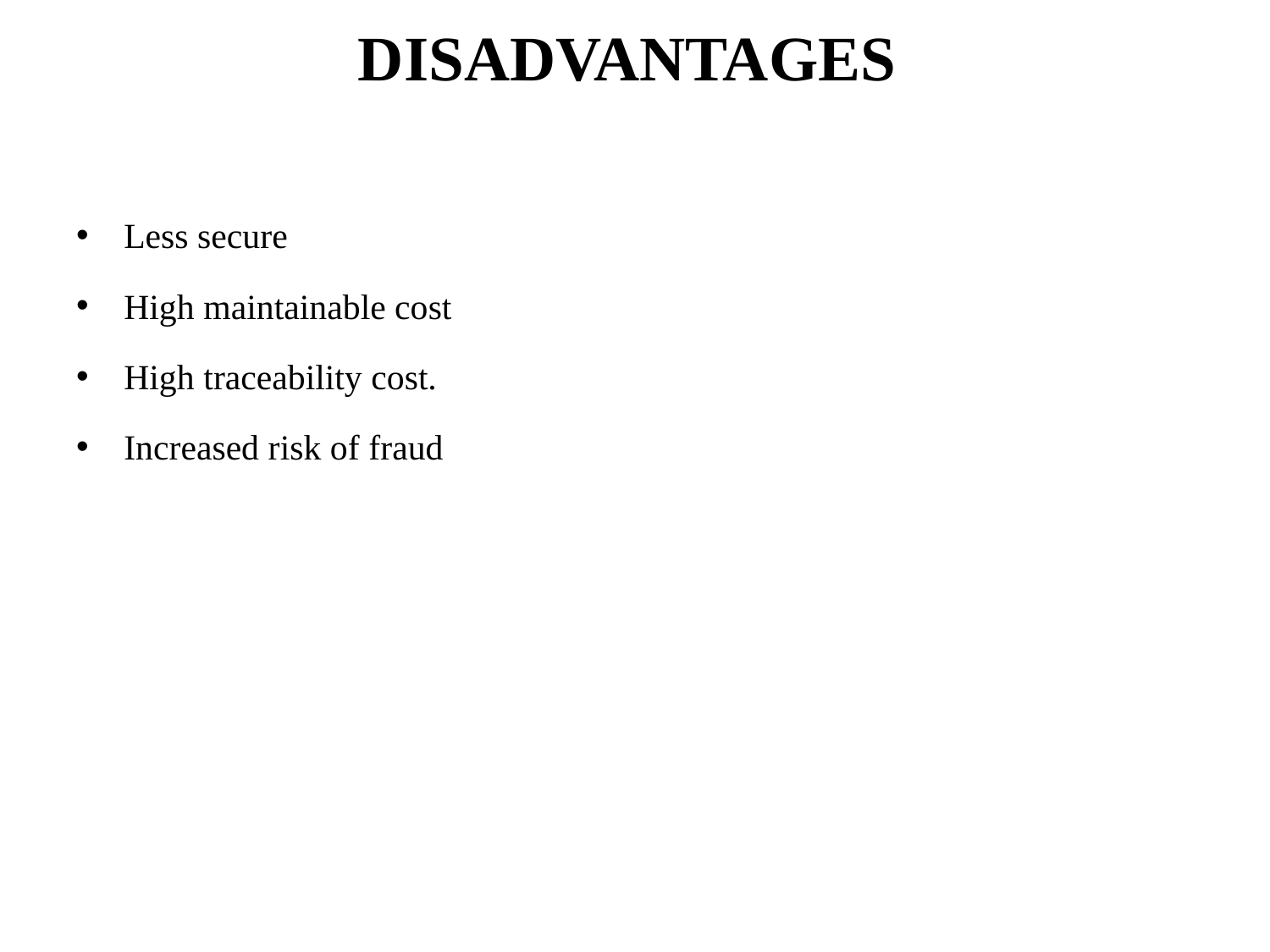

# DISADVANTAGES

Less secure
High maintainable cost
High traceability cost.
Increased risk of fraud